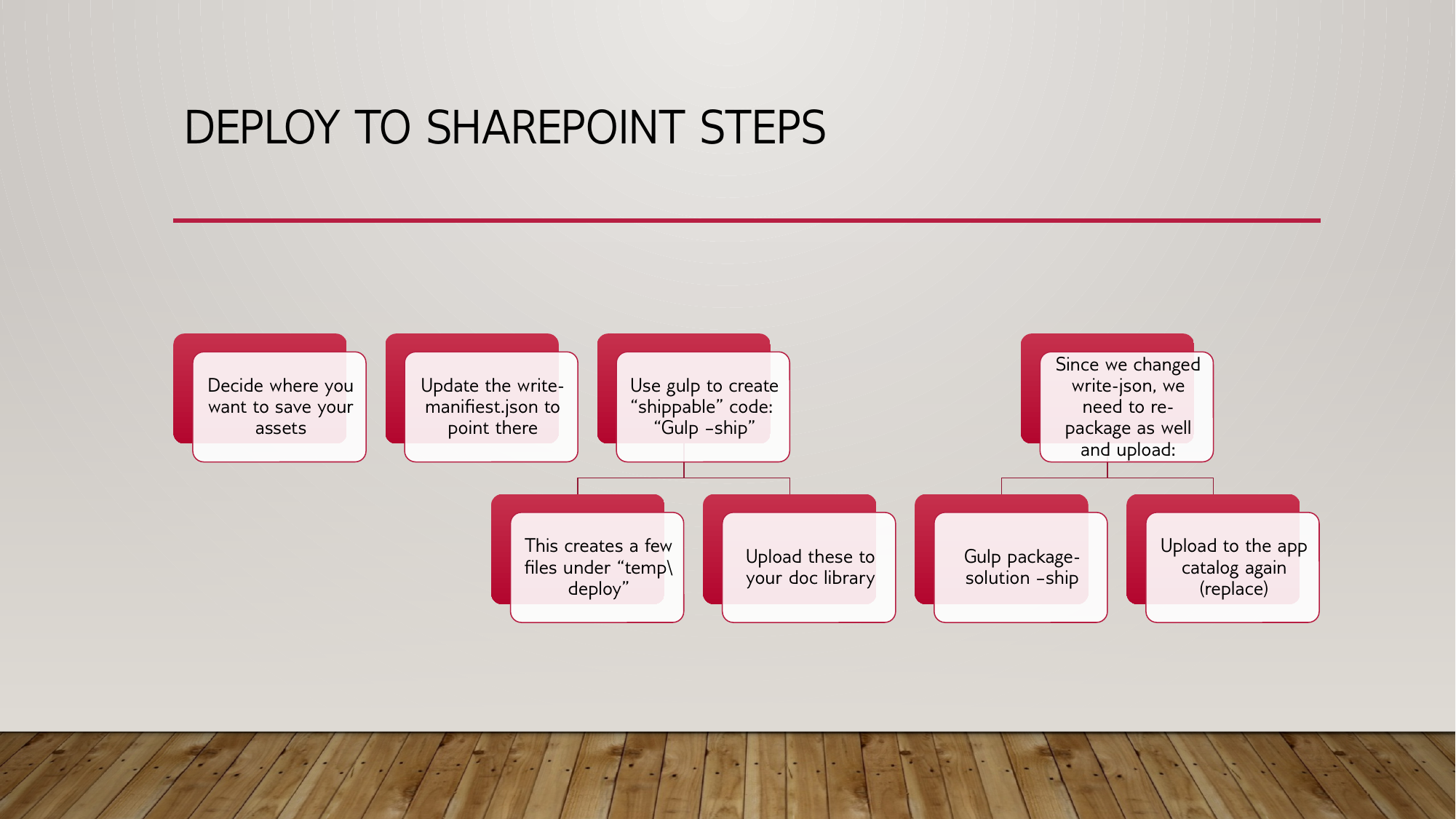

# Deploy to SharePoint steps
Decide where you want to save your assets
Update the write-manifiest.json to point there
Use gulp to create “shippable” code:  “Gulp –ship”
This creates a few files under “temp\deploy”
Upload these to your doc library
Since we changed write-json, we need to re-package as well and upload:
Gulp package-solution –ship
Upload to the app catalog again (replace)